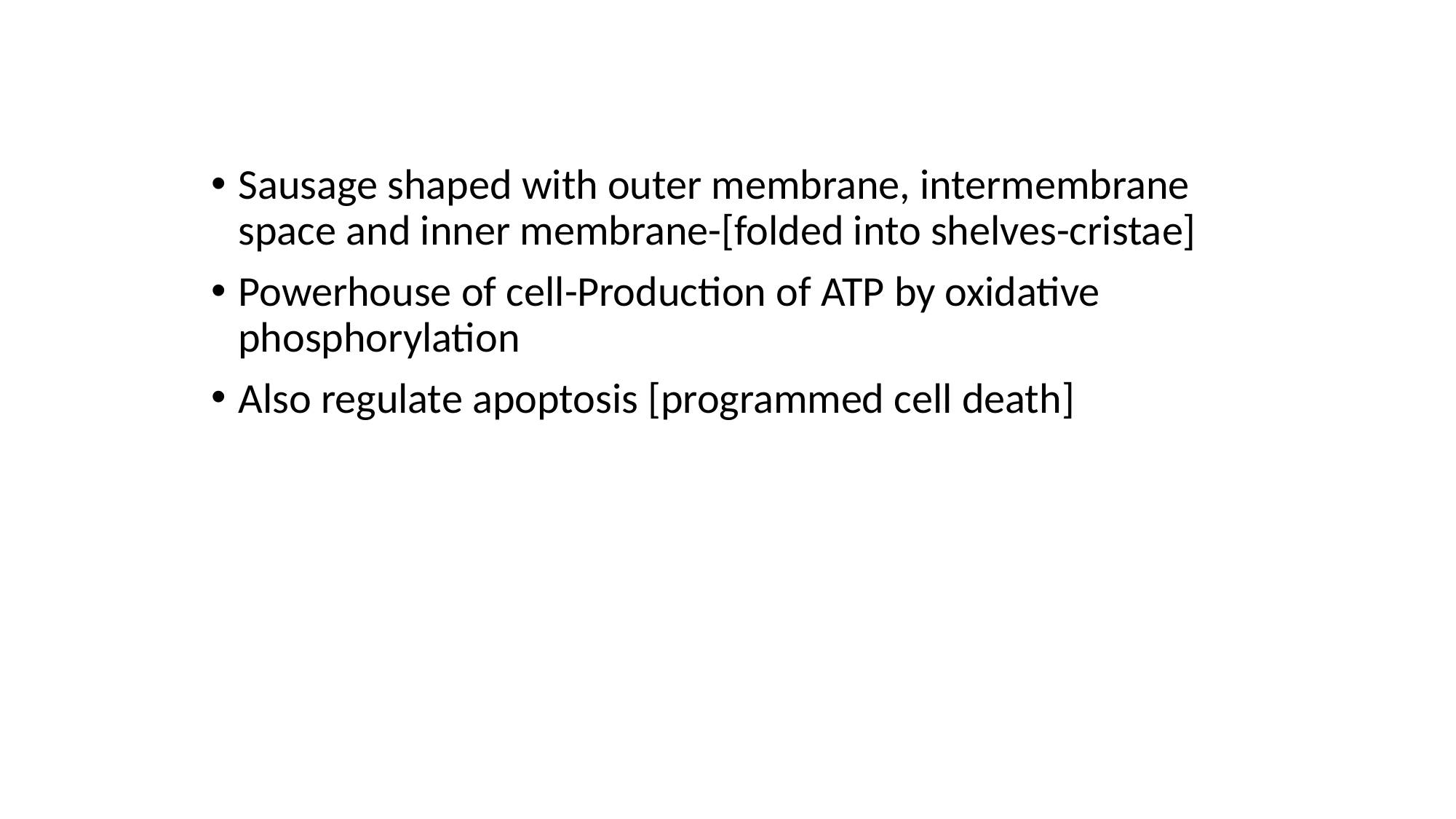

Sausage shaped with outer membrane, intermembrane space and inner membrane-[folded into shelves-cristae]
Powerhouse of cell-Production of ATP by oxidative phosphorylation
Also regulate apoptosis [programmed cell death]